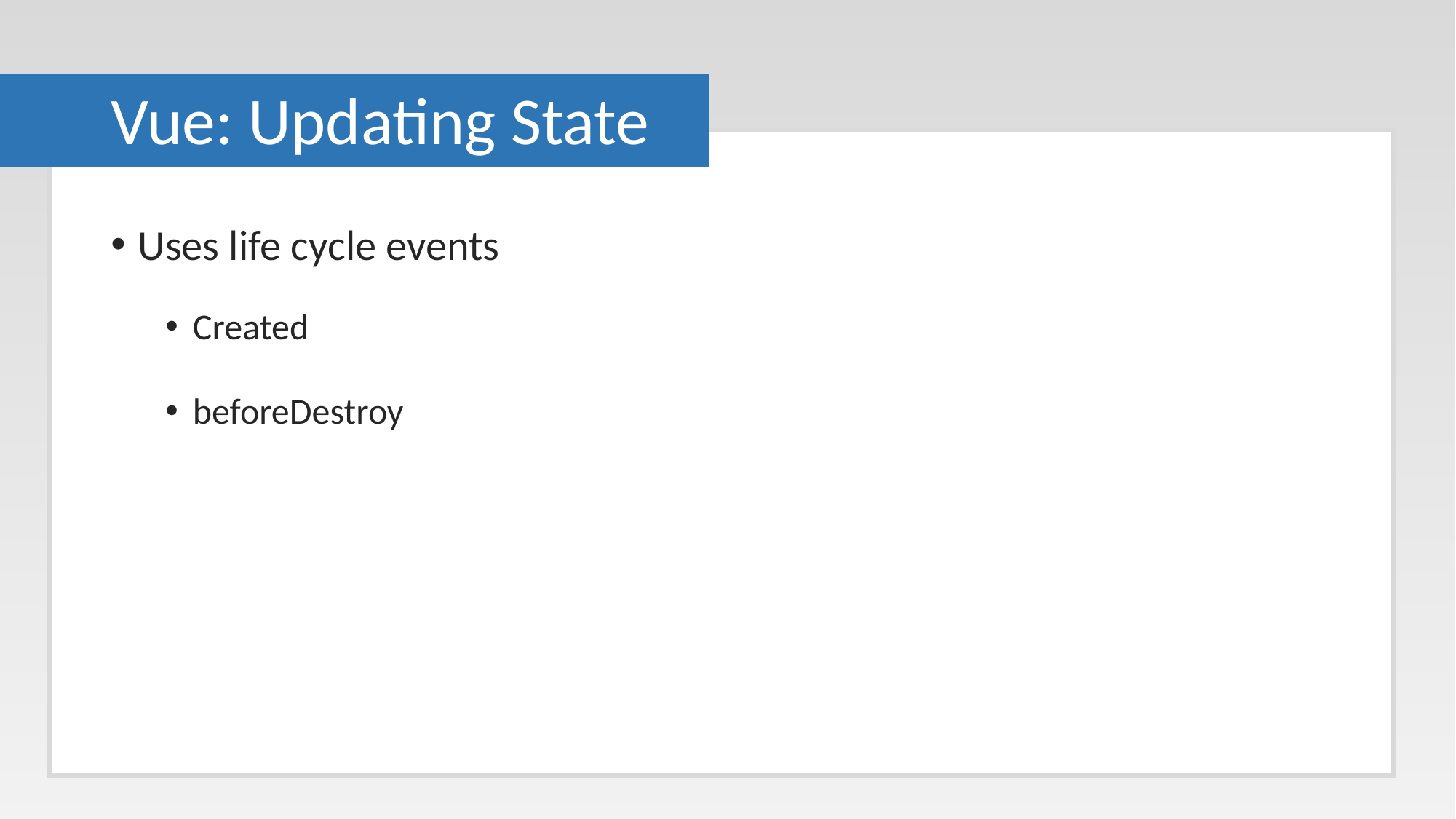

# Vue: Updating State

Uses life cycle events

Created

beforeDestroy